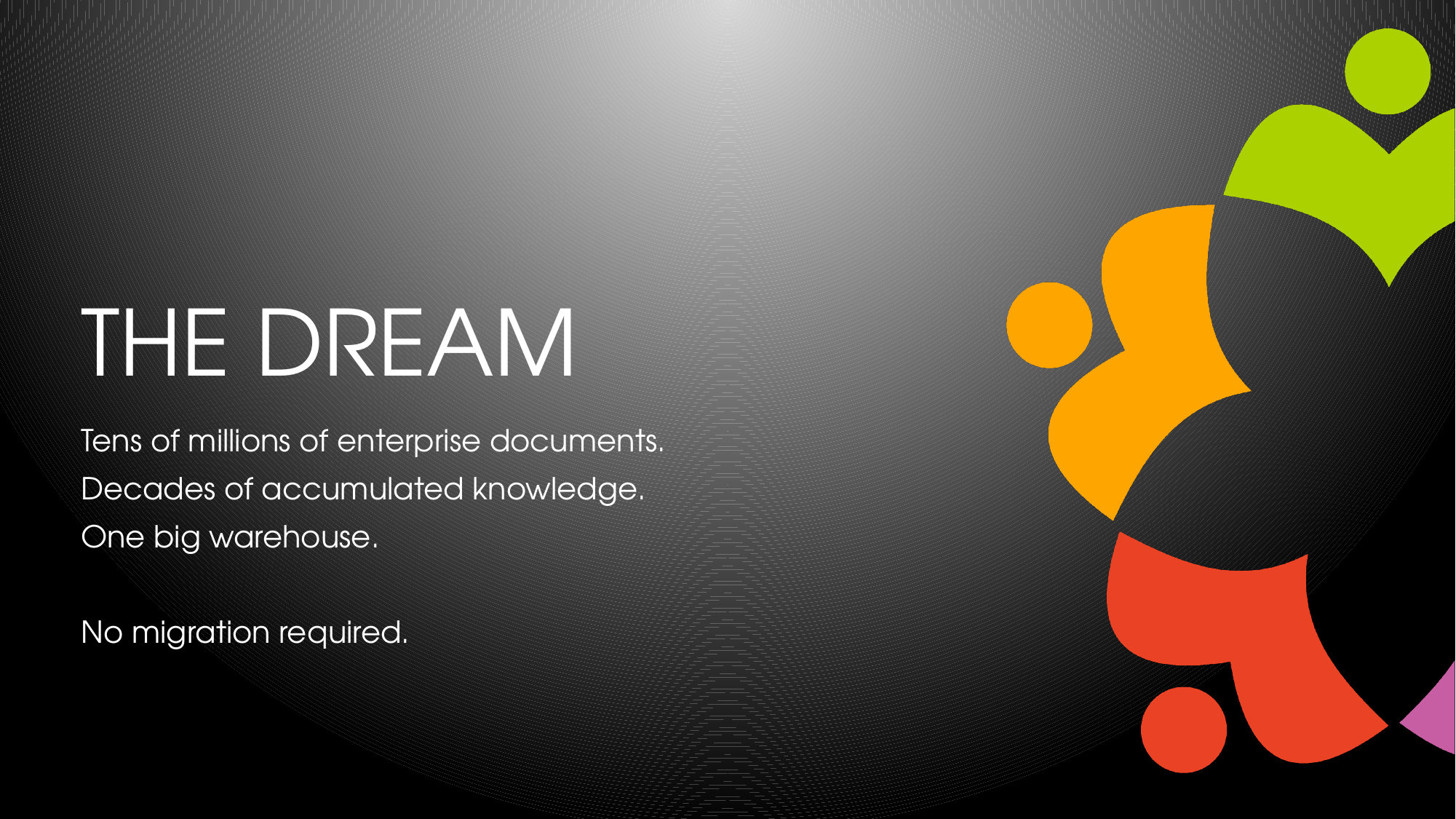

# The dream
Tens of millions of enterprise documents.
Decades of accumulated knowledge.
One big warehouse.

No migration required.